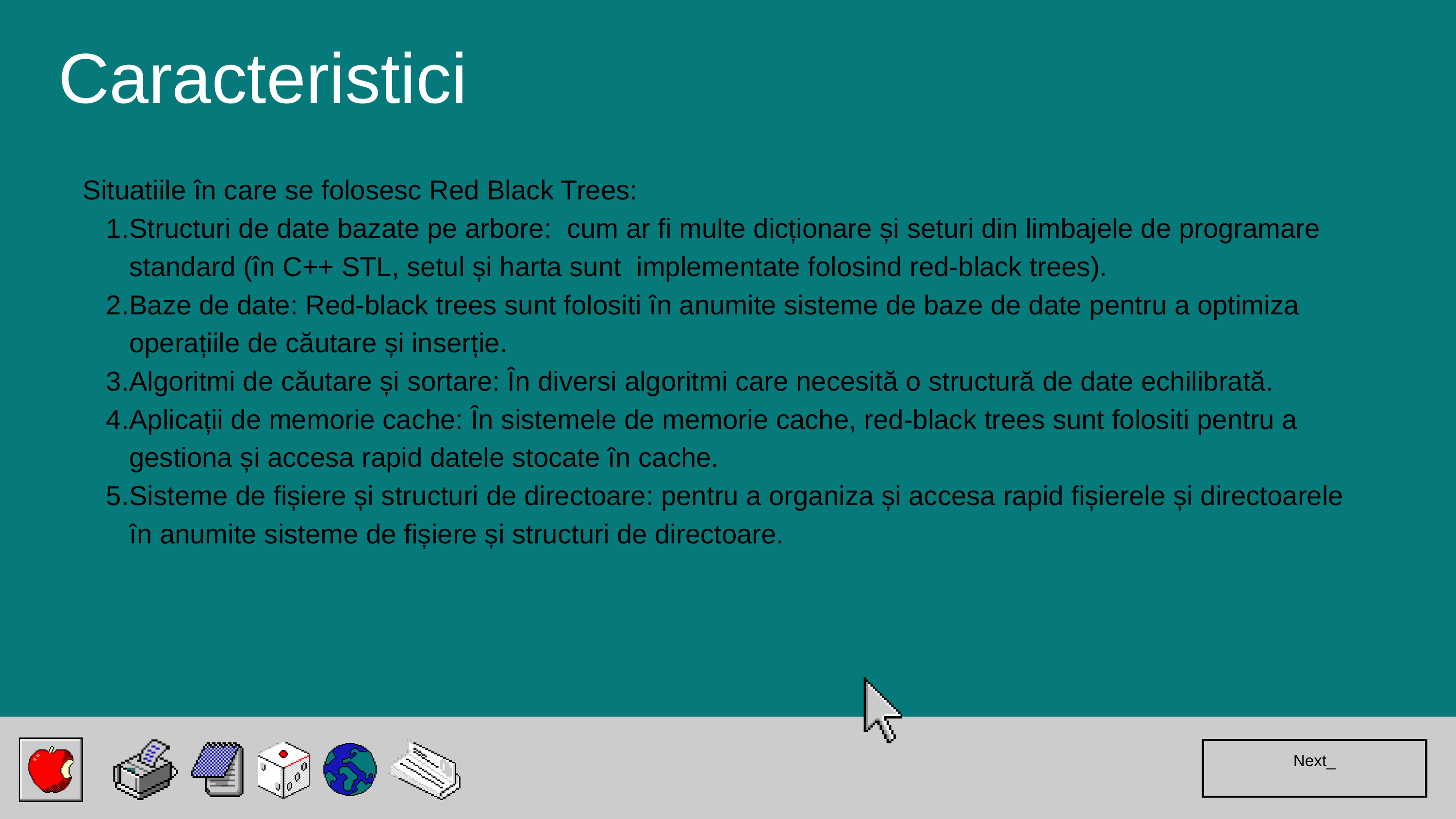

Caracteristici

Situatiile în care se folosesc Red Black Trees:
Structuri de date bazate pe arbore:  cum ar fi multe dicționare și seturi din limbajele de programare standard (în C++ STL, setul și harta sunt  implementate folosind red-black trees).
Baze de date: Red-black trees sunt folositi în anumite sisteme de baze de date pentru a optimiza operațiile de căutare și inserție.
Algoritmi de căutare și sortare: În diversi algoritmi care necesită o structură de date echilibrată.
Aplicații de memorie cache: În sistemele de memorie cache, red-black trees sunt folositi pentru a gestiona și accesa rapid datele stocate în cache.
Sisteme de fișiere și structuri de directoare: pentru a organiza și accesa rapid fișierele și directoarele în anumite sisteme de fișiere și structuri de directoare.

Next_